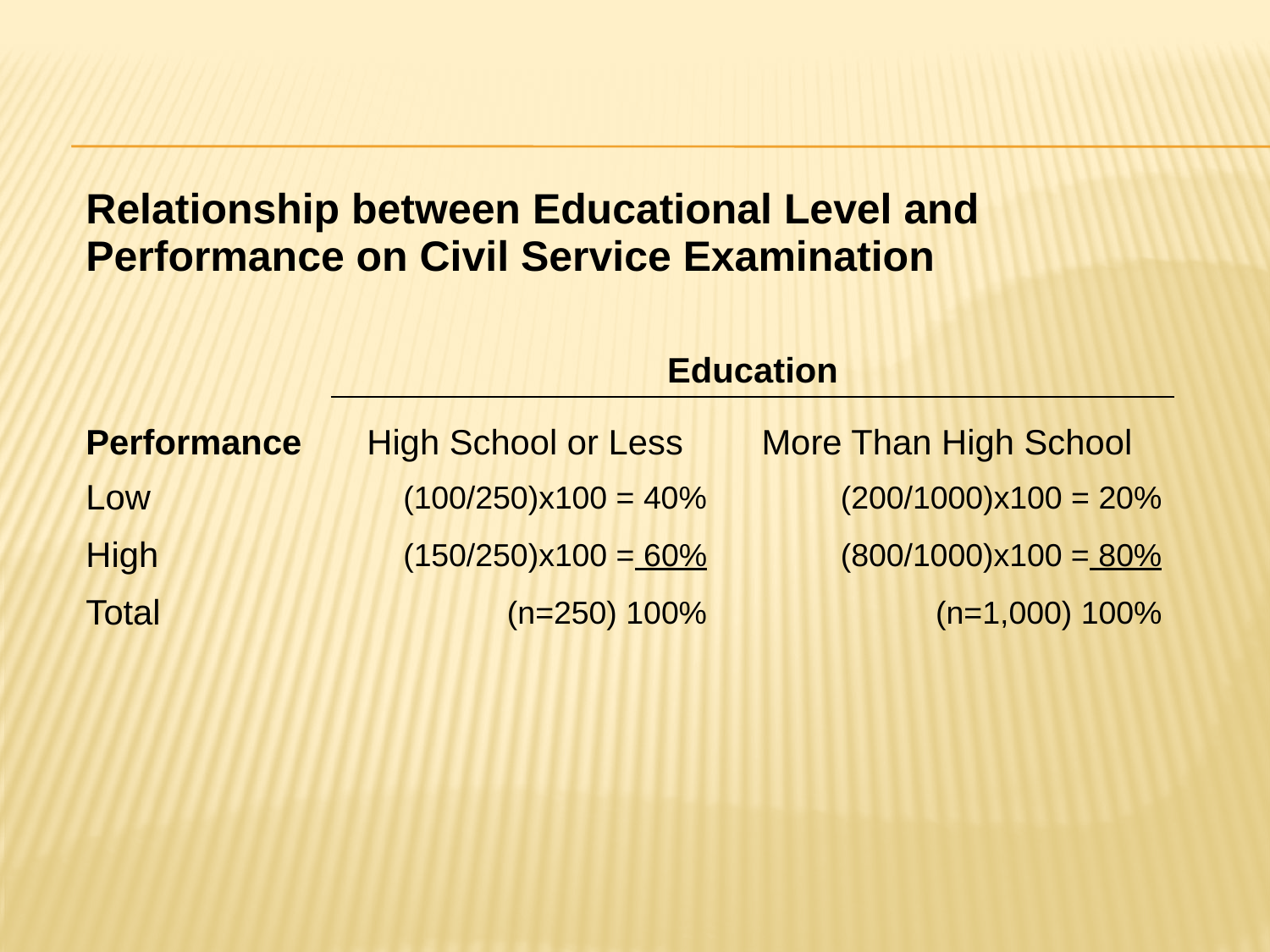

| Relationship between Educational Level and Performance on Civil Service Examination |  |  |  |
| --- | --- | --- | --- |
|  | Education |  |  |
| Performance | High School or Less | More Than High School |  |
| Low | (100/250)x100 = 40% | (200/1000)x100 = 20% |  |
| High | (150/250)x100 = 60% | (800/1000)x100 = 80% |  |
| Total | (n=250) 100% | (n=1,000) 100% |  |